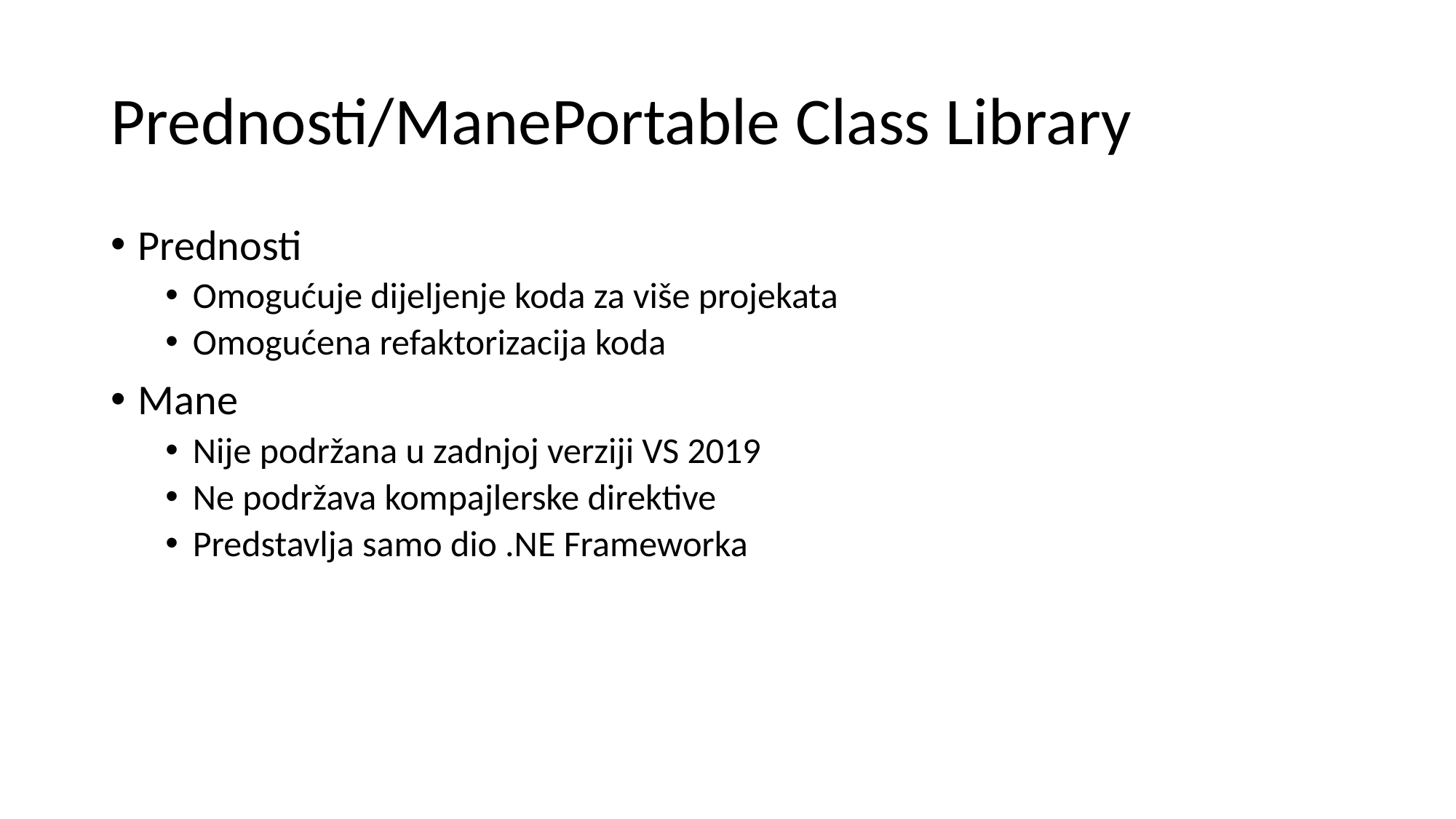

# Prednosti/ManePortable Class Library
Prednosti
Omogućuje dijeljenje koda za više projekata
Omogućena refaktorizacija koda
Mane
Nije podržana u zadnjoj verziji VS 2019
Ne podržava kompajlerske direktive
Predstavlja samo dio .NE Frameworka